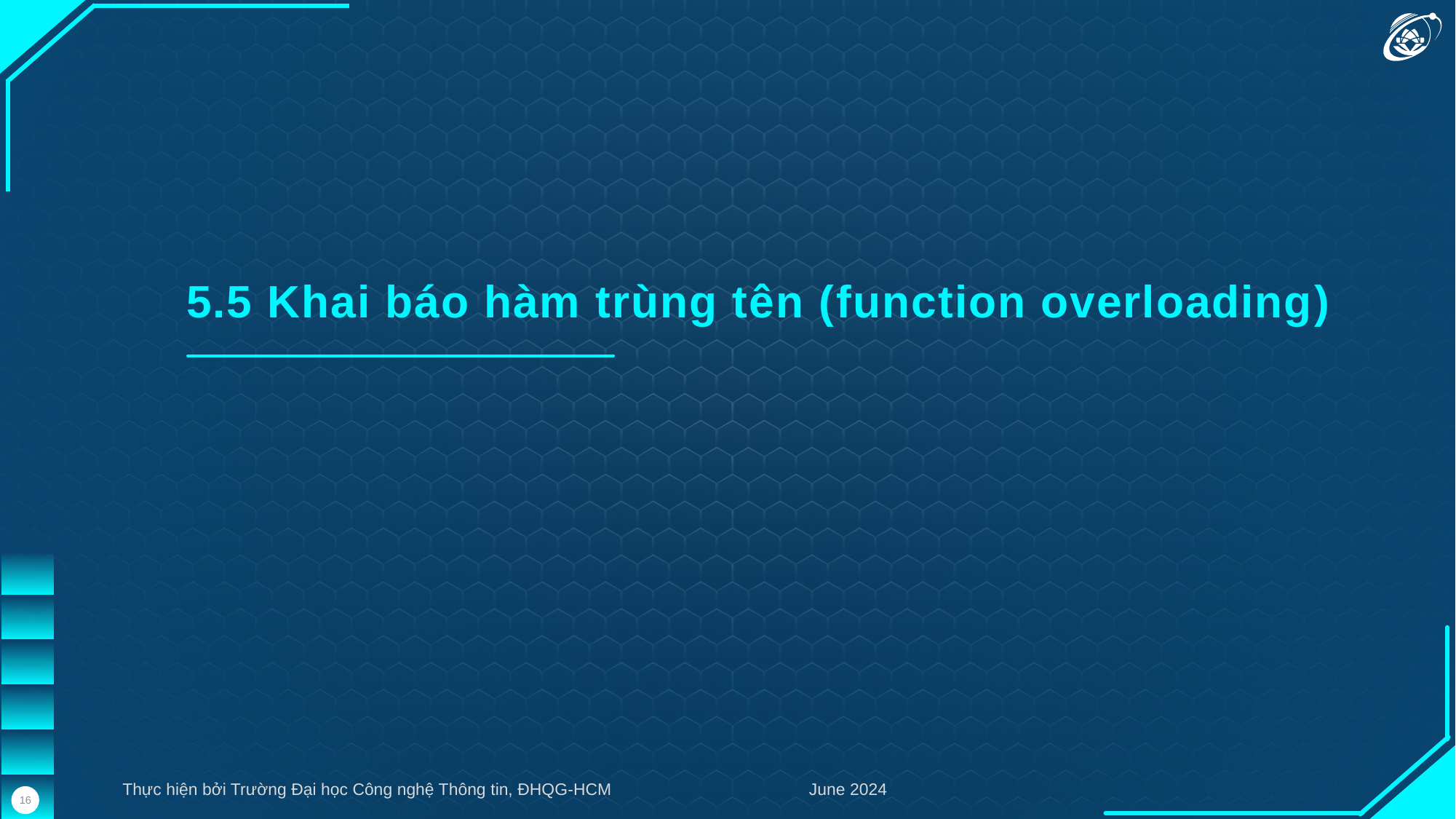

5.5 Khai báo hàm trùng tên (function overloading)

Thực hiện bởi Trường Đại học Công nghệ Thông tin, ĐHQG-HCM
June 2024
16